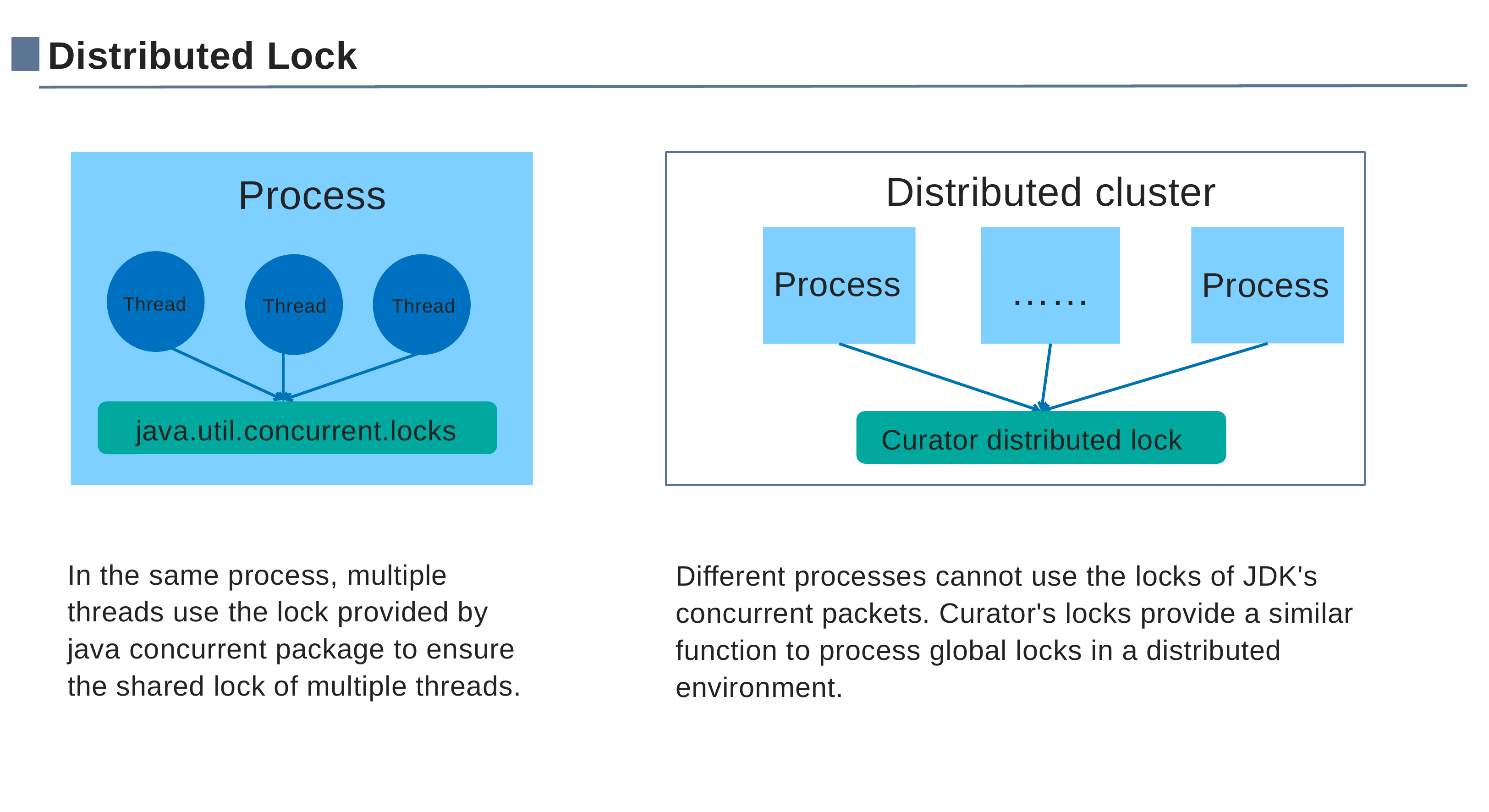

Distributed Lock

Distributed cluster
Process

Process

Process
……
Thread
Thread
Thread

java.util.concurrent.locks

Curator distributed lock
In the same process, multiple threads use the lock provided by java concurrent package to ensure the shared lock of multiple threads.
Different processes cannot use the locks of JDK's concurrent packets. Curator's locks provide a similar function to process global locks in a distributed environment.